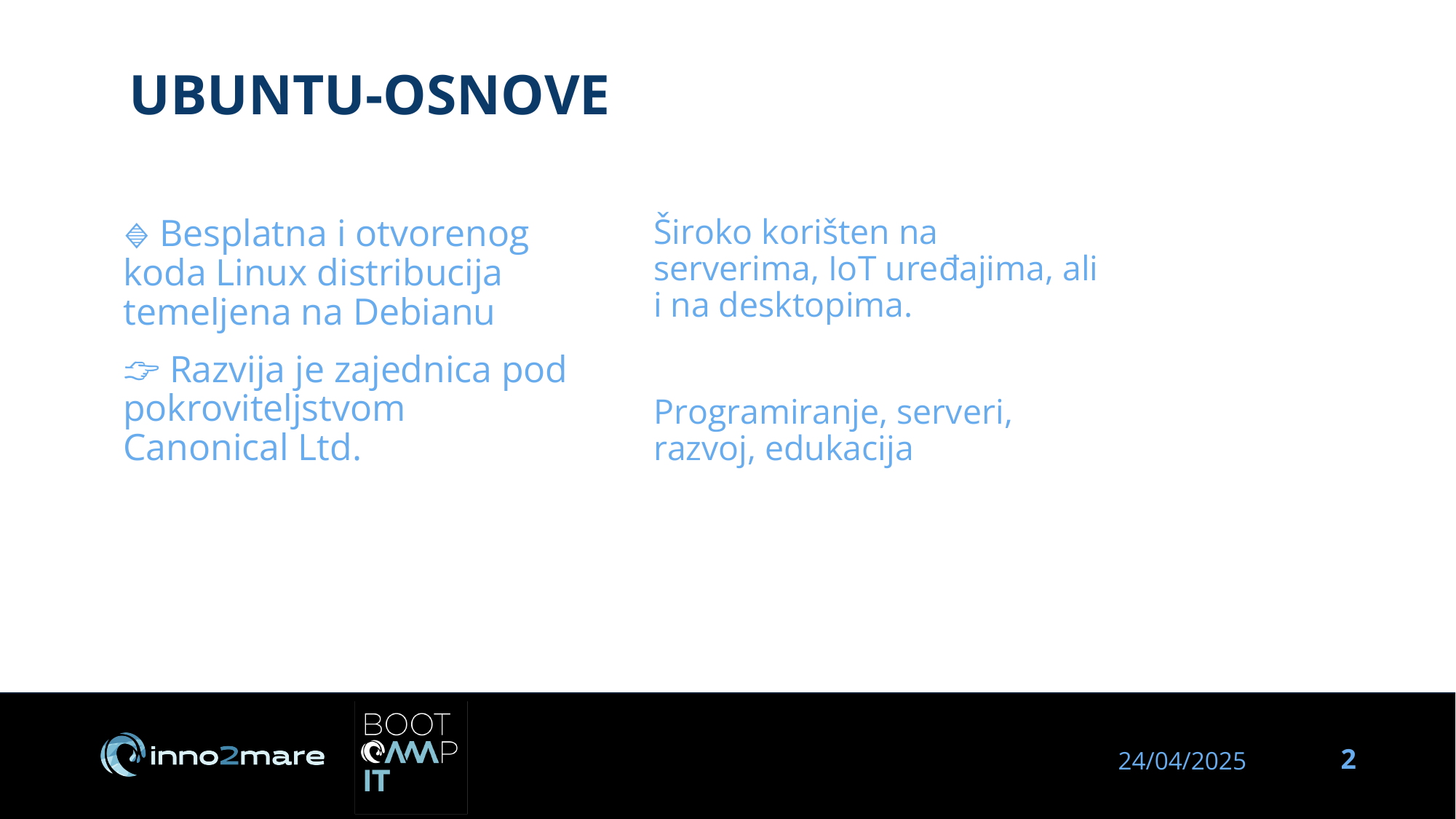

UBUNTU-osnove
🔹 Besplatna i otvorenog koda Linux distribucija temeljena na Debianu
👉 Razvija je zajednica pod pokroviteljstvom Canonical Ltd.
Široko korišten na serverima, IoT uređajima, ali i na desktopima.

Programiranje, serveri, razvoj, edukacija